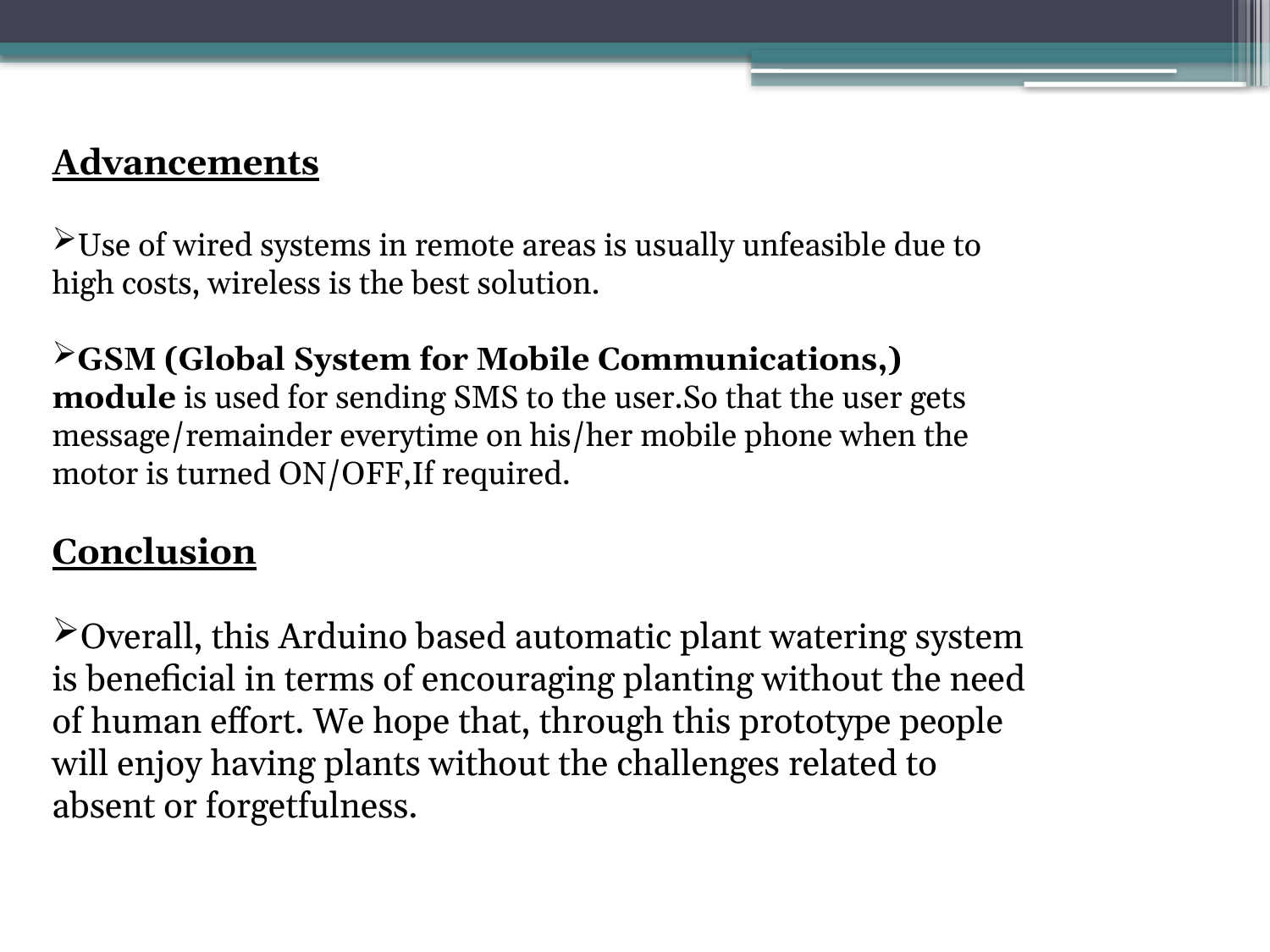

Advancements

Use of wired systems in remote areas is usually unfeasible due to high costs, wireless is the best solution.

GSM (Global System for Mobile Communications,) module is used for sending SMS to the user.So that the user gets  message/remainder everytime on his/her mobile phone when the motor is turned ON/OFF,If required.

Conclusion

Overall, this Arduino based automatic plant watering system is beneficial in terms of encouraging planting without the need of human effort. We hope that, through this prototype people will enjoy having plants without the challenges related to absent or forgetfulness.